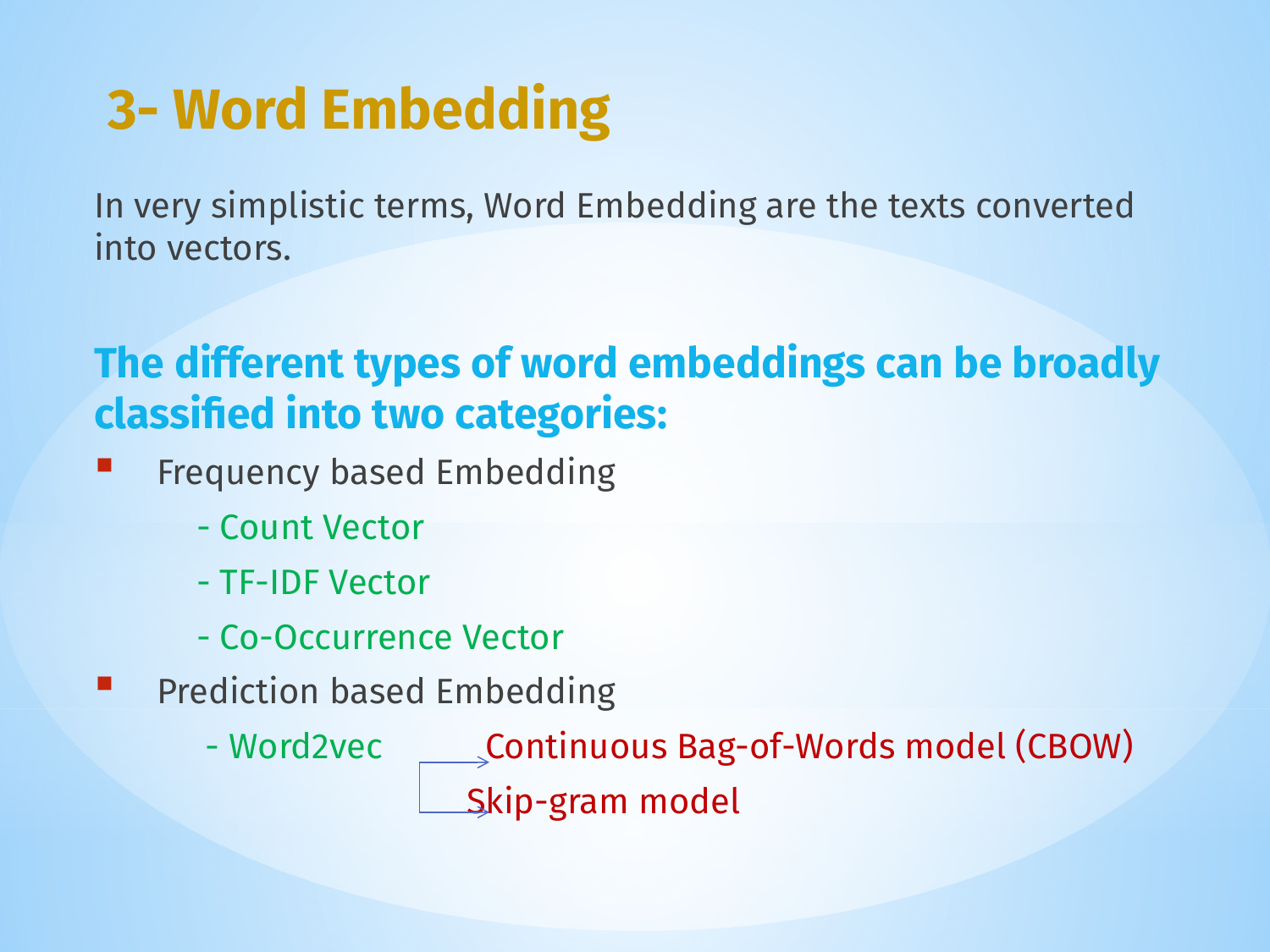

# 3- Word Embedding
In very simplistic terms, Word Embedding are the texts converted into vectors.

The different types of word embeddings can be broadly classified into two categories:
    Frequency based Embedding
           - Count Vector
           - TF-IDF Vector
           - Co-Occurrence Vector
    Prediction based Embedding
            - Word2vec           Continuous Bag-of-Words model (CBOW)
                                        Skip-gram model